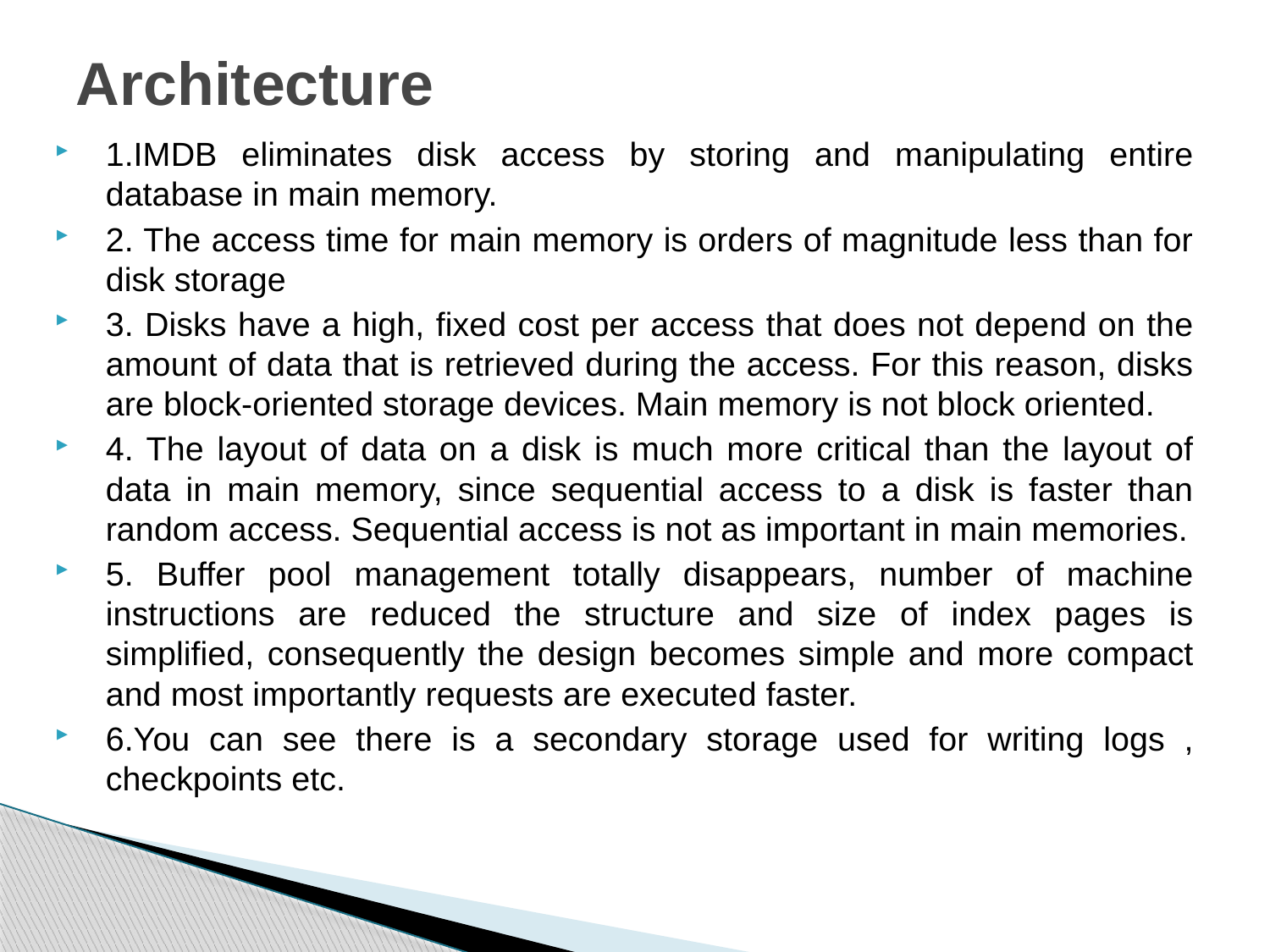

# Architecture
1.IMDB eliminates disk access by storing and manipulating entire database in main memory.
2. The access time for main memory is orders of magnitude less than for disk storage
3. Disks have a high, fixed cost per access that does not depend on the amount of data that is retrieved during the access. For this reason, disks are block-oriented storage devices. Main memory is not block oriented.
4. The layout of data on a disk is much more critical than the layout of data in main memory, since sequential access to a disk is faster than random access. Sequential access is not as important in main memories.
5. Buffer pool management totally disappears, number of machine instructions are reduced the structure and size of index pages is simplified, consequently the design becomes simple and more compact and most importantly requests are executed faster.
6.You can see there is a secondary storage used for writing logs , checkpoints etc.